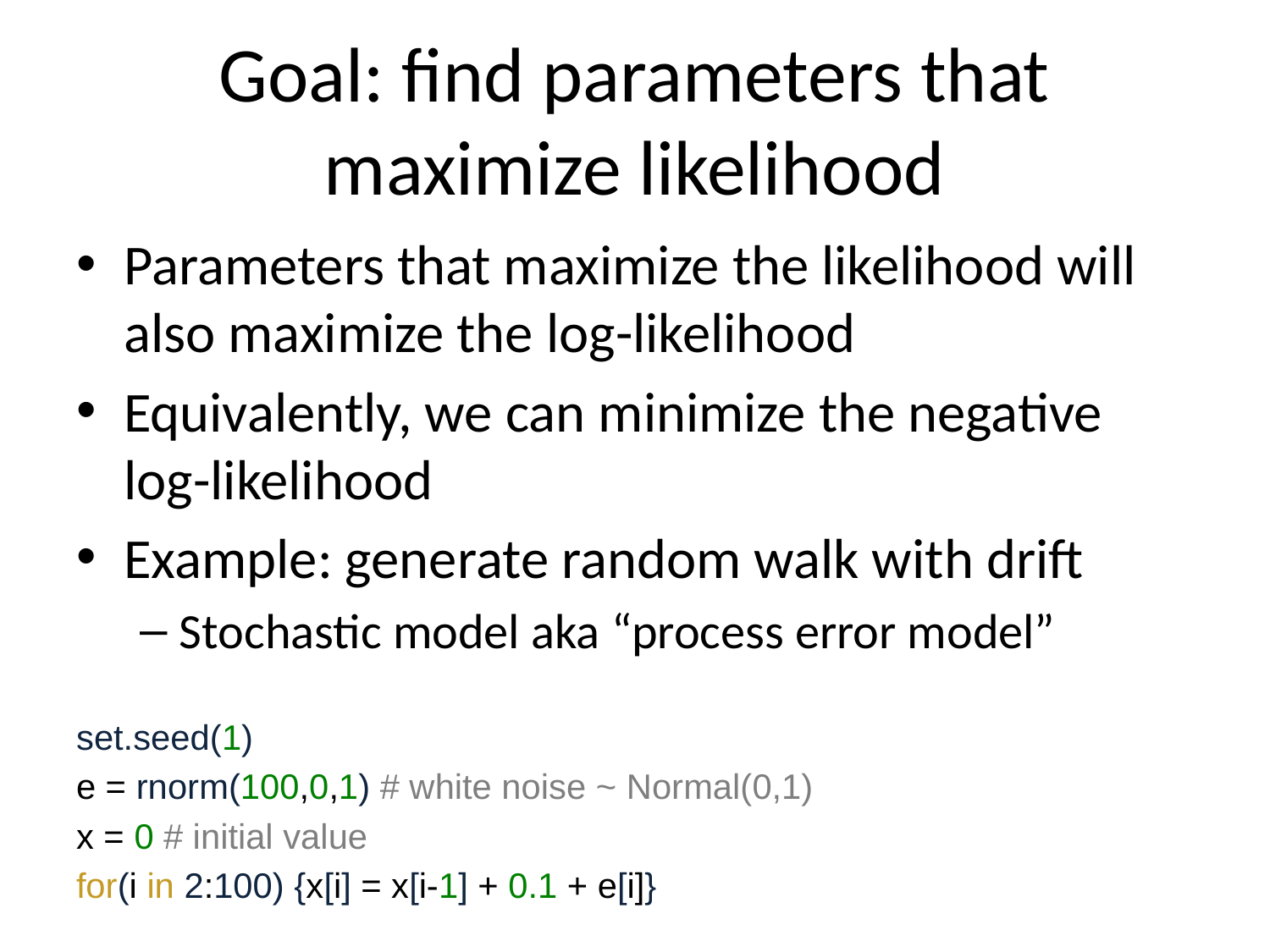

# Goal: find parameters that maximize likelihood
Parameters that maximize the likelihood will also maximize the log-likelihood
Equivalently, we can minimize the negative log-likelihood
Example: generate random walk with drift
Stochastic model aka “process error model”

set.seed(1)
e = rnorm(100,0,1) # white noise ~ Normal(0,1)
x = 0 # initial value
for(i in 2:100) {x[i] = x[i-1] + 0.1 + e[i]}